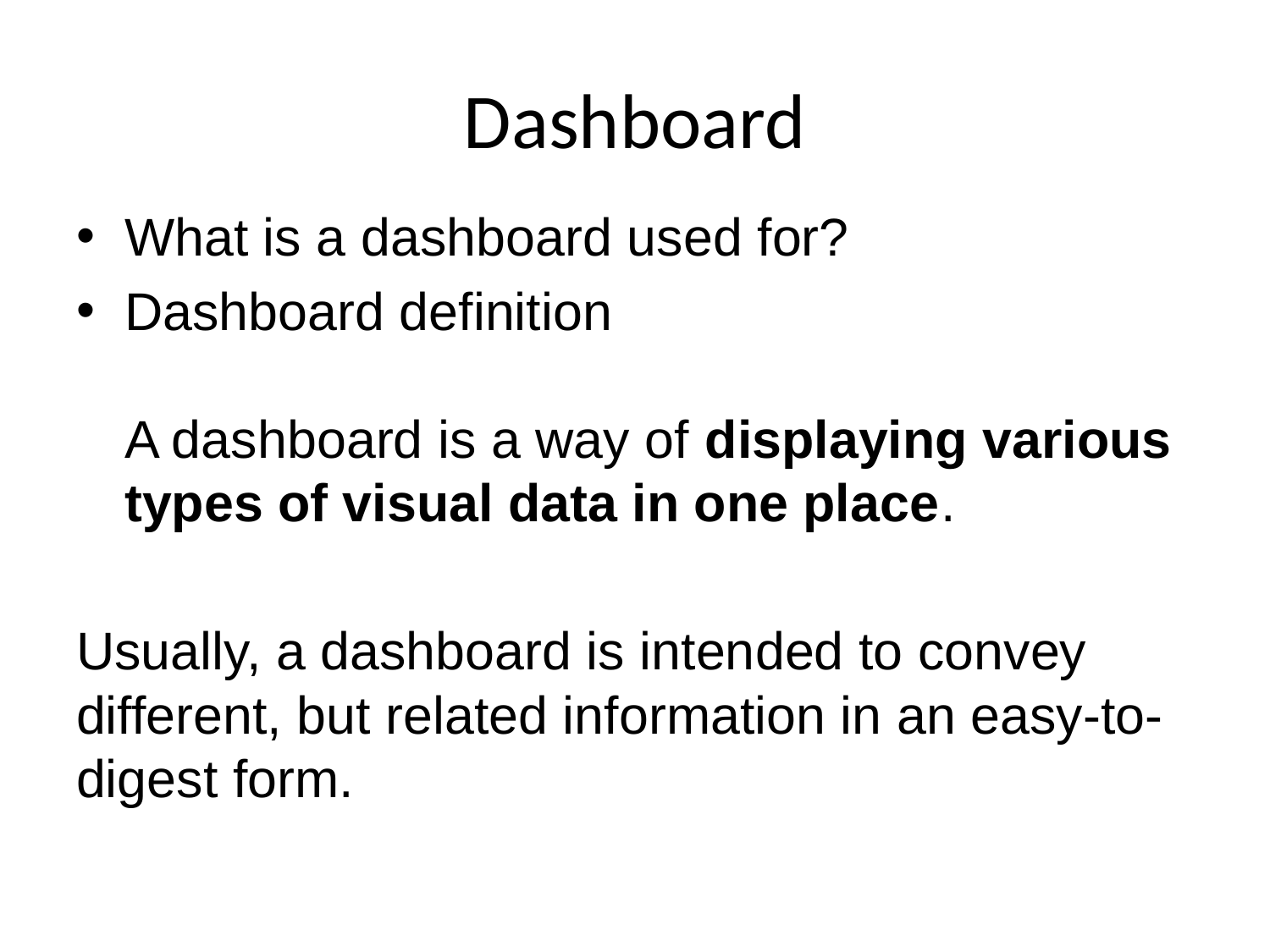

# Dashboard
What is a dashboard used for?
Dashboard definition
A dashboard is a way of displaying various types of visual data in one place.

Usually, a dashboard is intended to convey different, but related information in an easy-to-digest form.